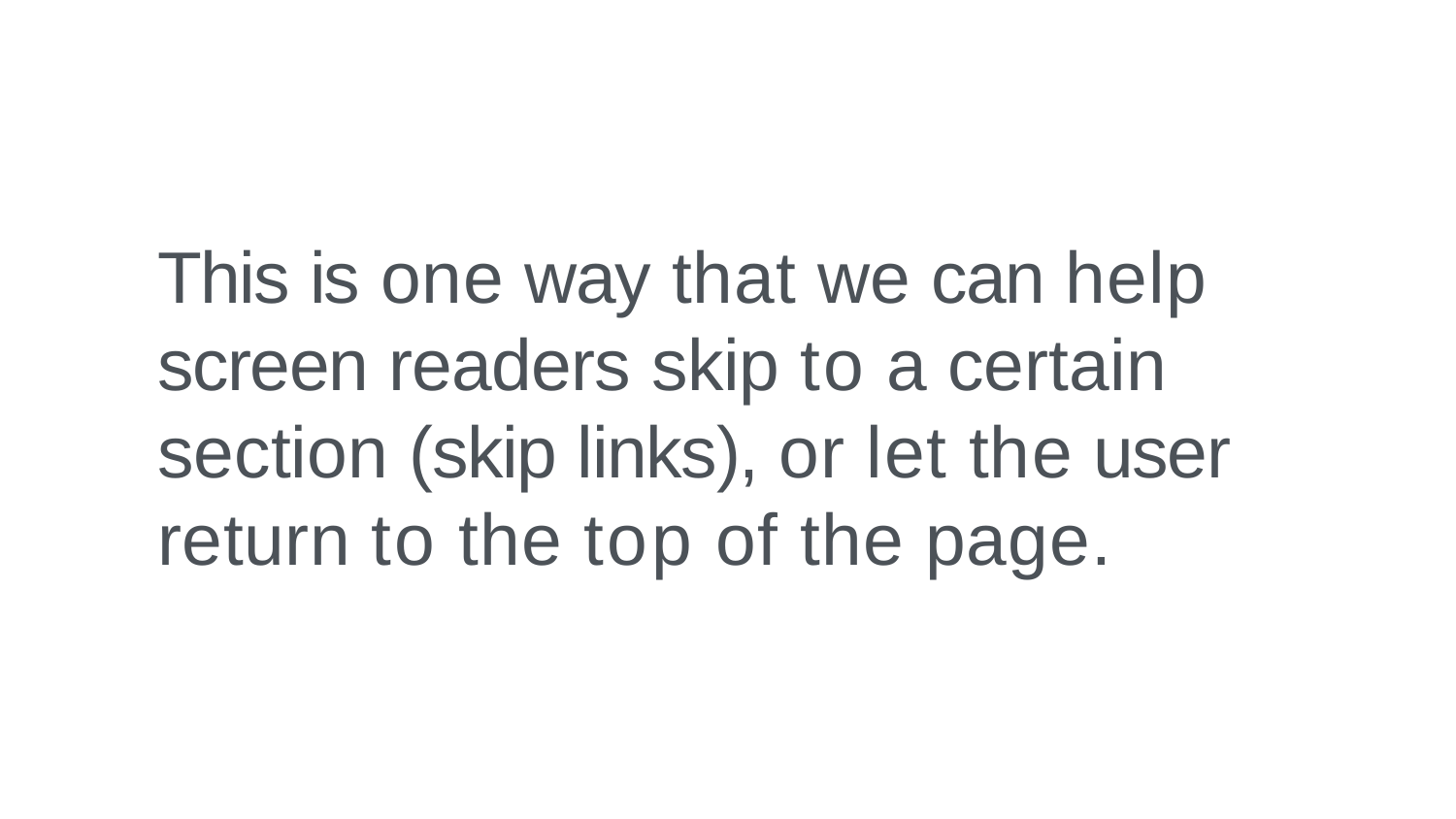

# This is one way that we can help  screen readers skip to a certain  section (skip links), or let the user  return to the top of the page.